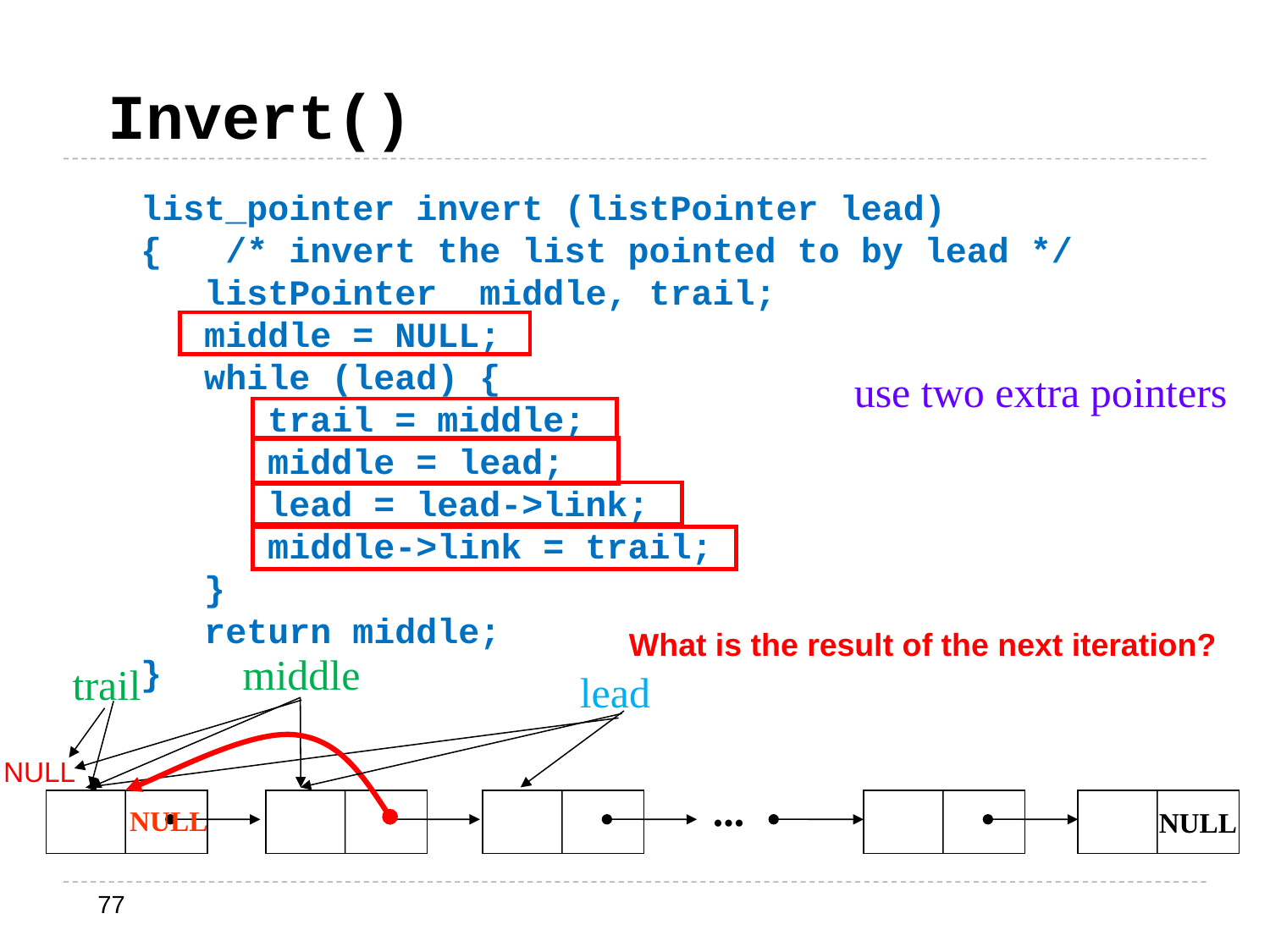

# Invert()
list_pointer invert (listPointer lead)
{   /* invert the list pointed to by lead */
   listPointer  middle, trail;
   middle = NULL;
   while (lead) {
	trail = middle;
	middle = lead;
	lead = lead->link;
	middle->link = trail;
   }
   return middle;
}

use two extra pointers

What is the result of the next iteration?
middle
trail
lead

NULL
...

NULL
NULL

77